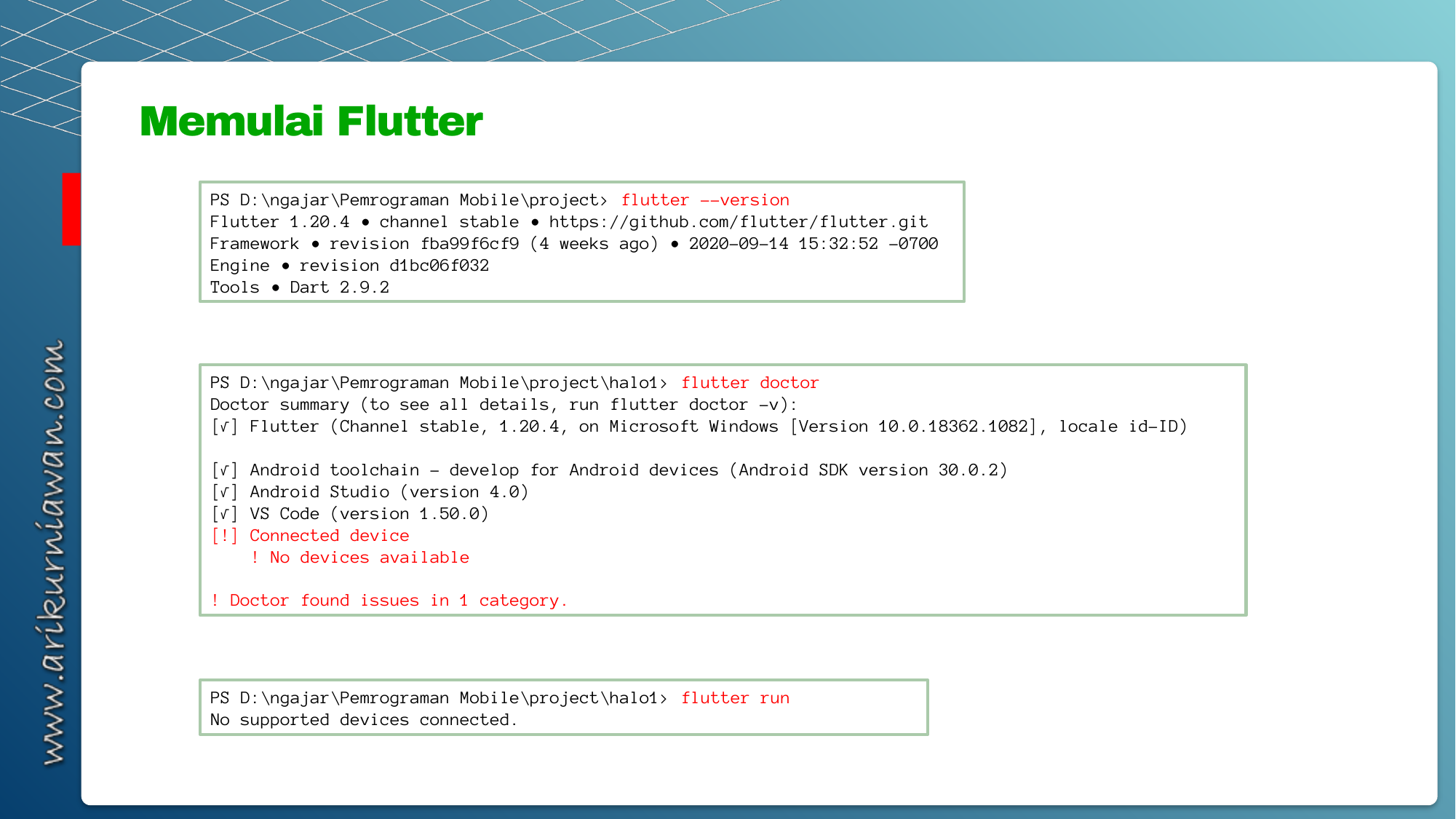

Memulai Flutter
PS D:\ngajar\Pemrograman Mobile\project> flutter --version
Flutter 1.20.4 • channel stable • https://github.com/flutter/flutter.git
Framework • revision fba99f6cf9 (4 weeks ago) • 2020-09-14 15:32:52 -0700
Engine • revision d1bc06f032
Tools • Dart 2.9.2
PS D:\ngajar\Pemrograman Mobile\project\halo1> flutter doctor
Doctor summary (to see all details, run flutter doctor -v):
[√] Flutter (Channel stable, 1.20.4, on Microsoft Windows [Version 10.0.18362.1082], locale id-ID)

[√] Android toolchain - develop for Android devices (Android SDK version 30.0.2)
[√] Android Studio (version 4.0)
[√] VS Code (version 1.50.0)
[!] Connected device
    ! No devices available

! Doctor found issues in 1 category.
PS D:\ngajar\Pemrograman Mobile\project\halo1> flutter run
No supported devices connected.